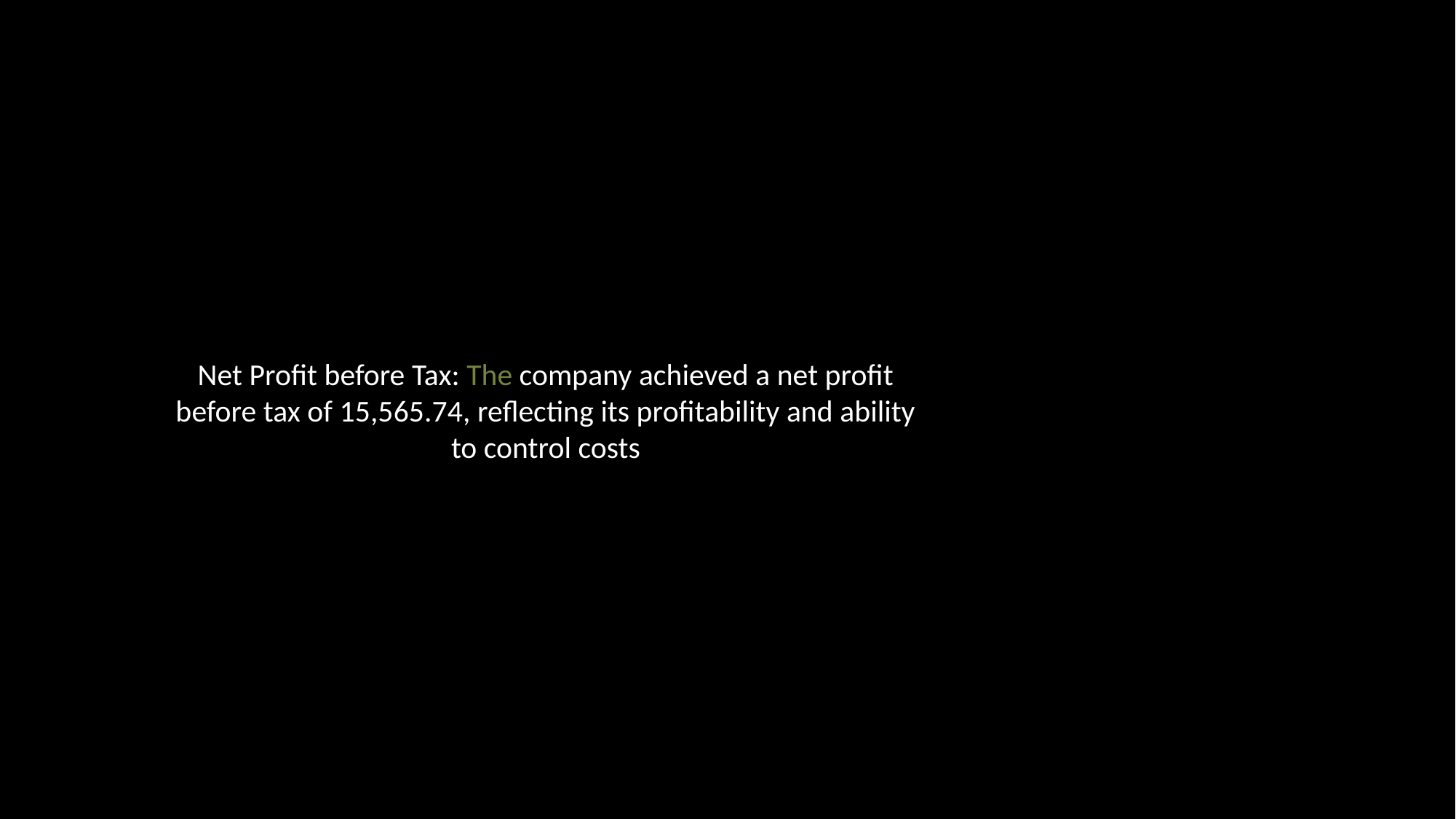

Net Profit before Tax: The company achieved a net profit before tax of 15,565.74, reflecting its profitability and ability to control costs